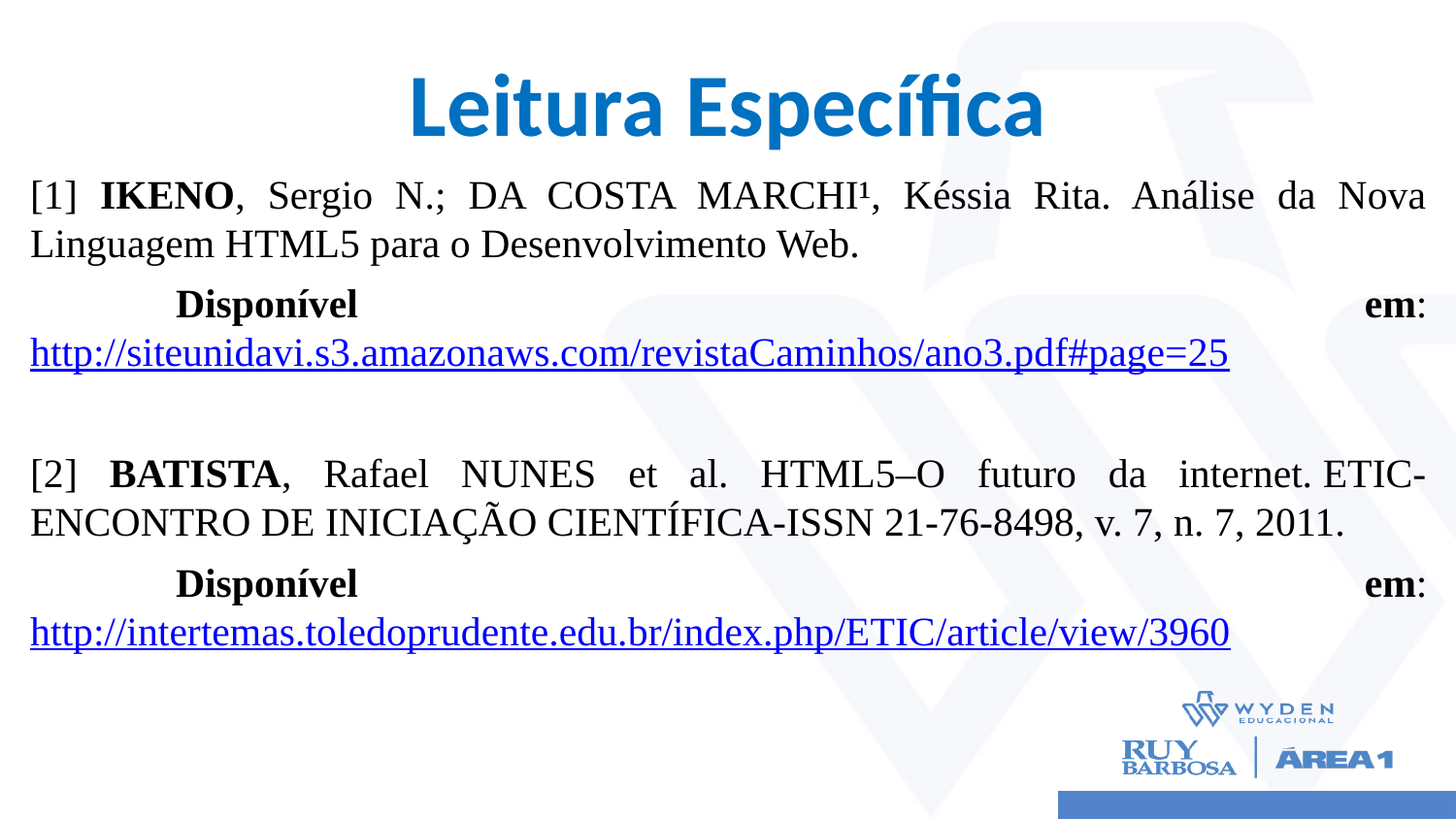

# Leitura Específica
[1] IKENO, Sergio N.; DA COSTA MARCHI¹, Késsia Rita. Análise da Nova Linguagem HTML5 para o Desenvolvimento Web.
	Disponível em: http://siteunidavi.s3.amazonaws.com/revistaCaminhos/ano3.pdf#page=25

[2] BATISTA, Rafael NUNES et al. HTML5–O futuro da internet. ETIC-ENCONTRO DE INICIAÇÃO CIENTÍFICA-ISSN 21-76-8498, v. 7, n. 7, 2011.
	Disponível em: http://intertemas.toledoprudente.edu.br/index.php/ETIC/article/view/3960